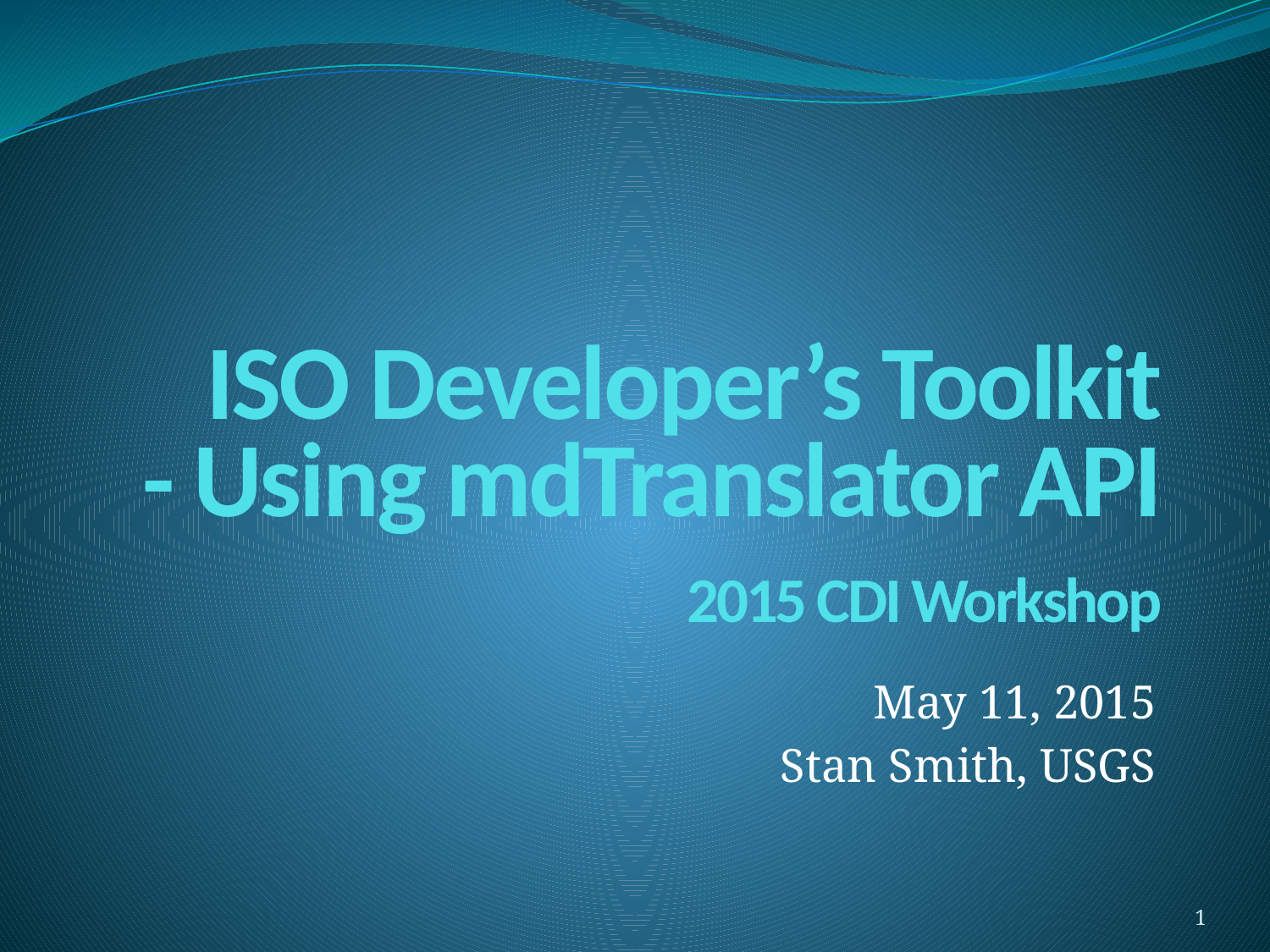

# ISO Developer’s Toolkit - Using mdTranslator API 2015 CDI Workshop
May 11, 2015
Stan Smith, USGS

1